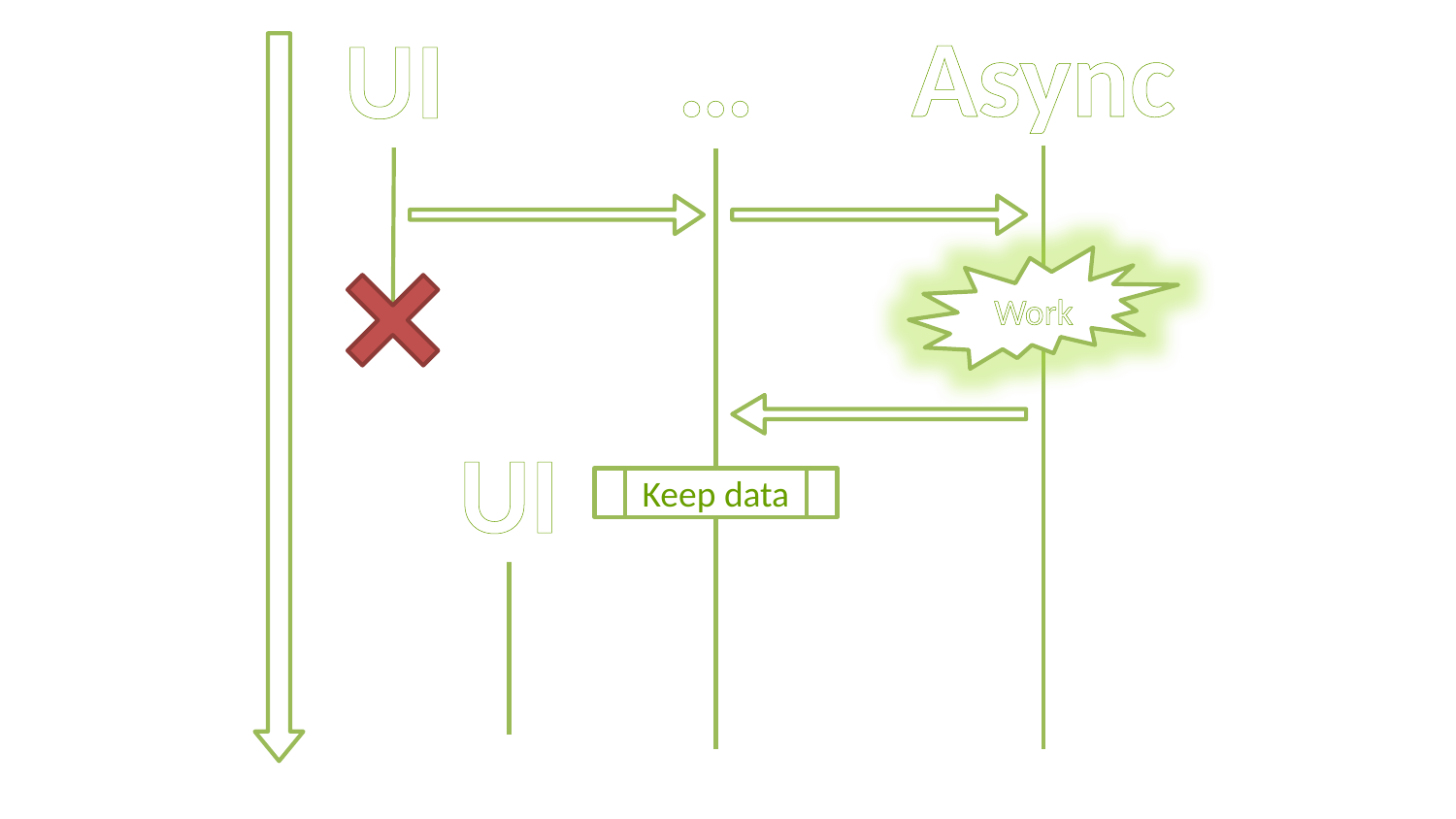

…
Async
UI

Work

UI
Keep data